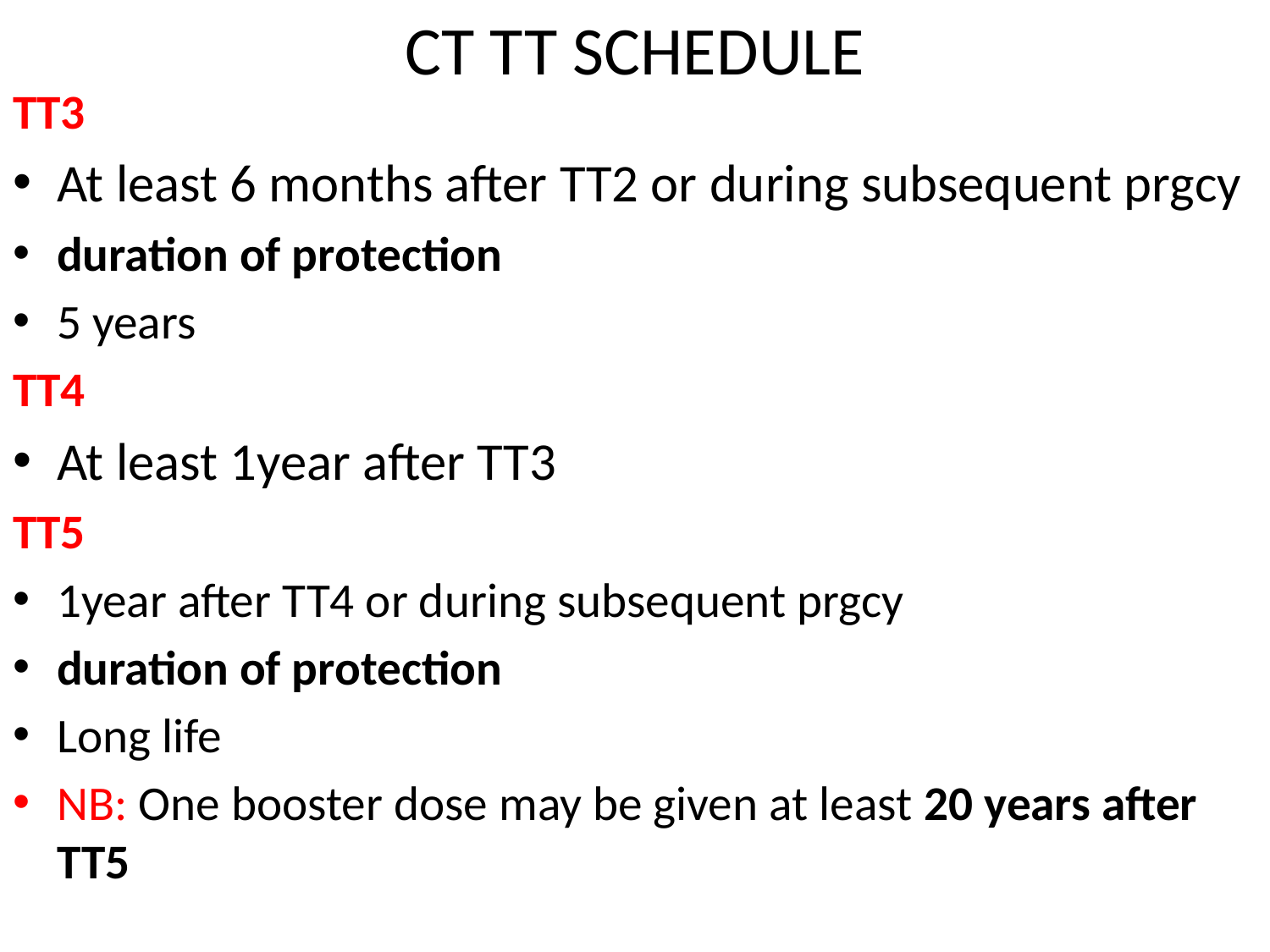

# CT TT SCHEDULE
TT3
At least 6 months after TT2 or during subsequent prgcy
duration of protection
5 years
TT4
At least 1year after TT3
TT5
1year after TT4 or during subsequent prgcy
duration of protection
Long life
NB: One booster dose may be given at least 20 years after TT5